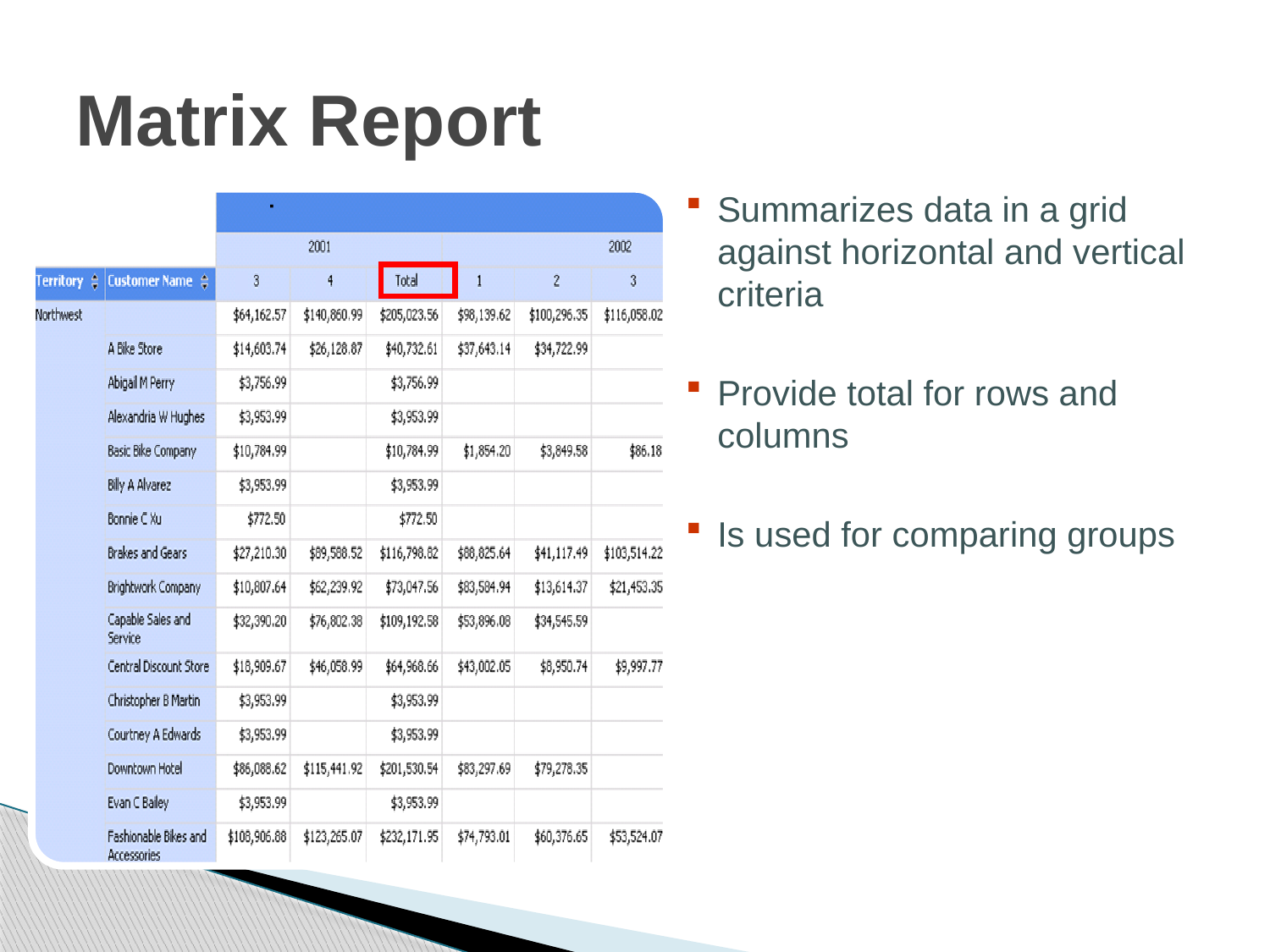

# Matrix Report
Summarizes data in a grid against horizontal and vertical criteria

Provide total for rows and columns

Is used for comparing groups

.